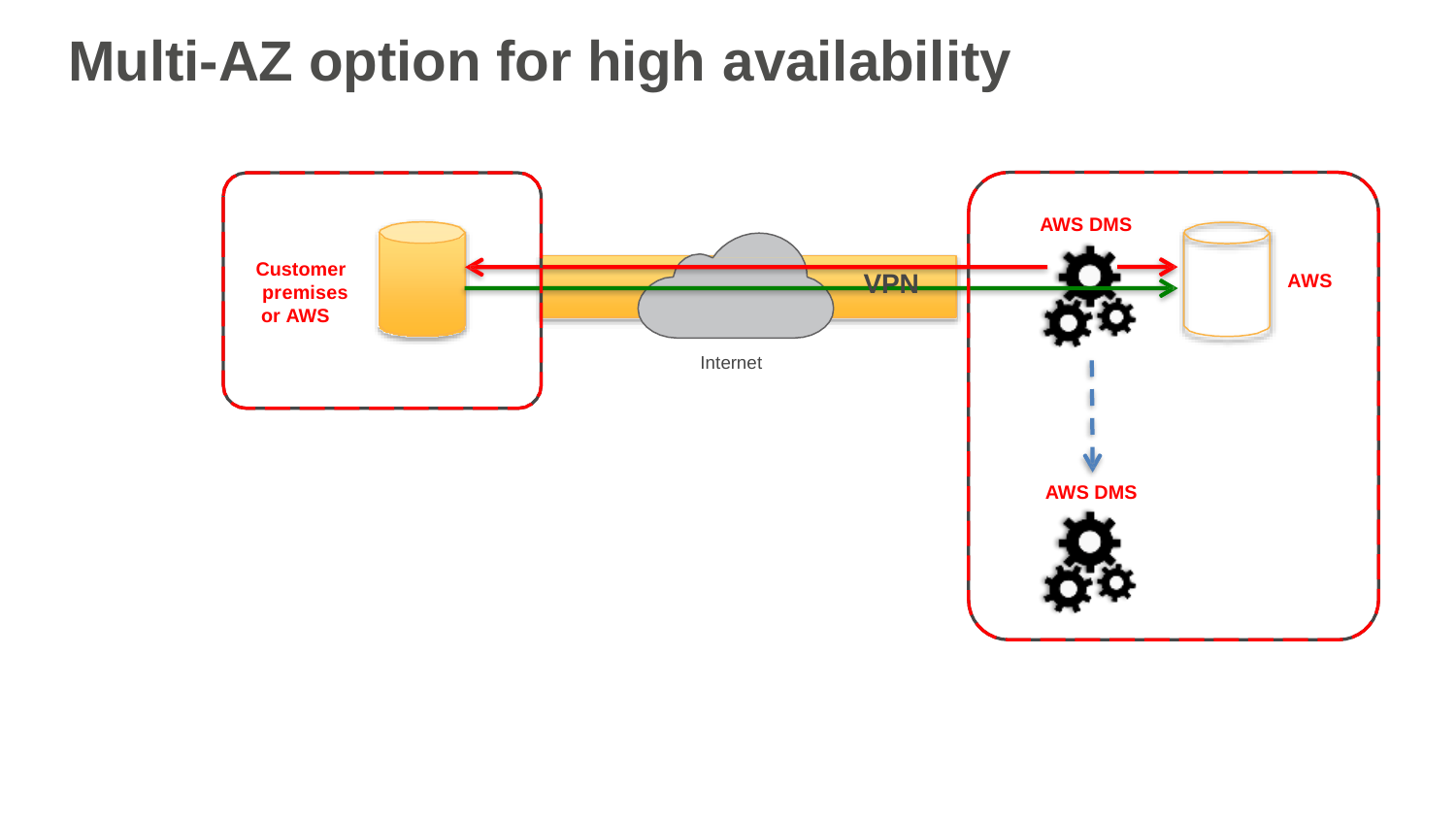

# Multi-AZ option for high availability

AWS DMS

Customer  premises  or AWS
VPN
AWS
Internet

AWS DMS